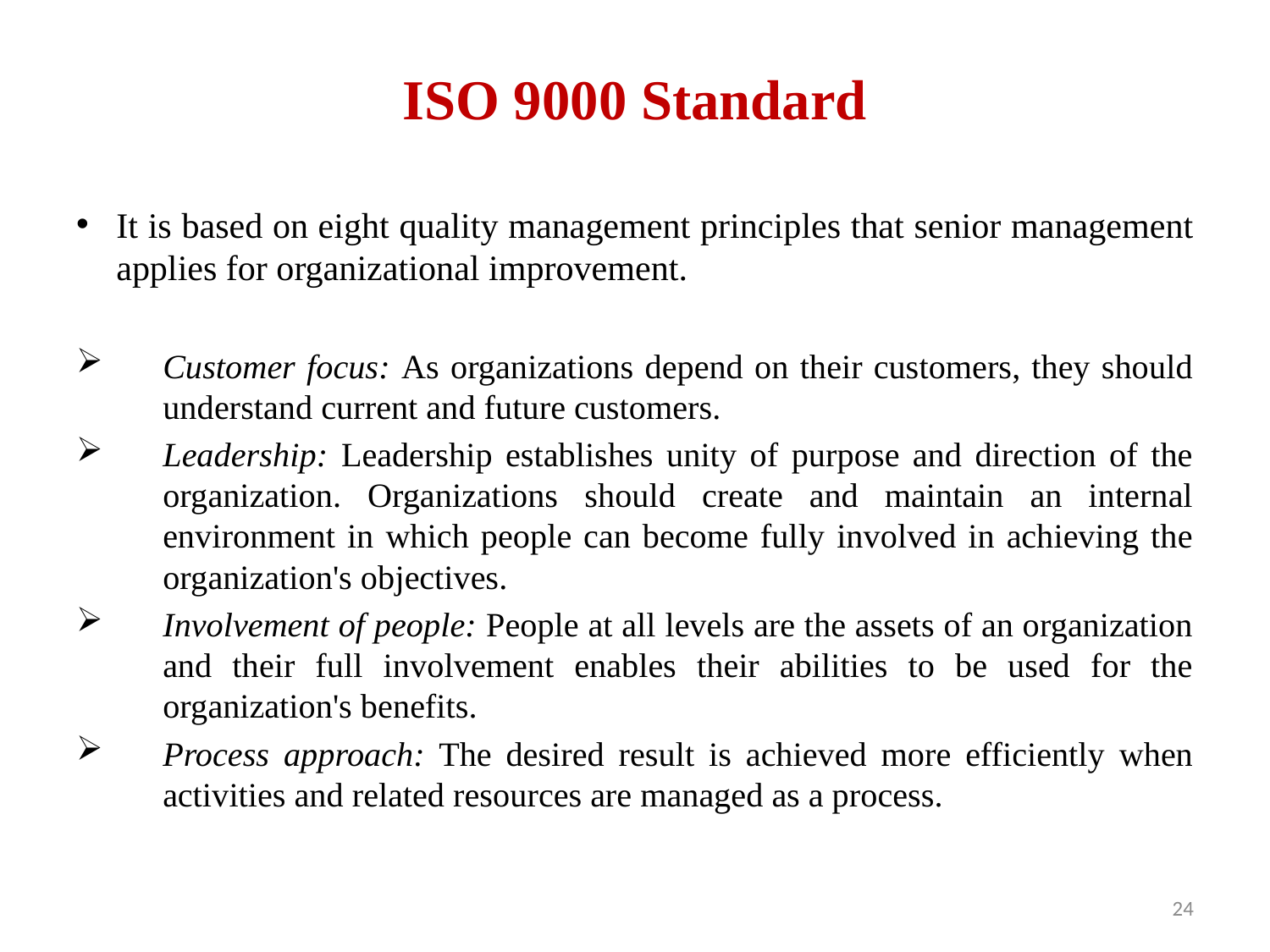

# ISO 9000 Standard
It is based on eight quality management principles that senior management applies for organizational improvement.

Customer focus: As organizations depend on their customers, they should understand current and future customers.
Leadership: Leadership establishes unity of purpose and direction of the organization. Organizations should create and maintain an internal environment in which people can become fully involved in achieving the organization's objectives.
Involvement of people: People at all levels are the assets of an organization and their full involvement enables their abilities to be used for the organization's benefits.
Process approach: The desired result is achieved more efficiently when activities and related resources are managed as a process.
24